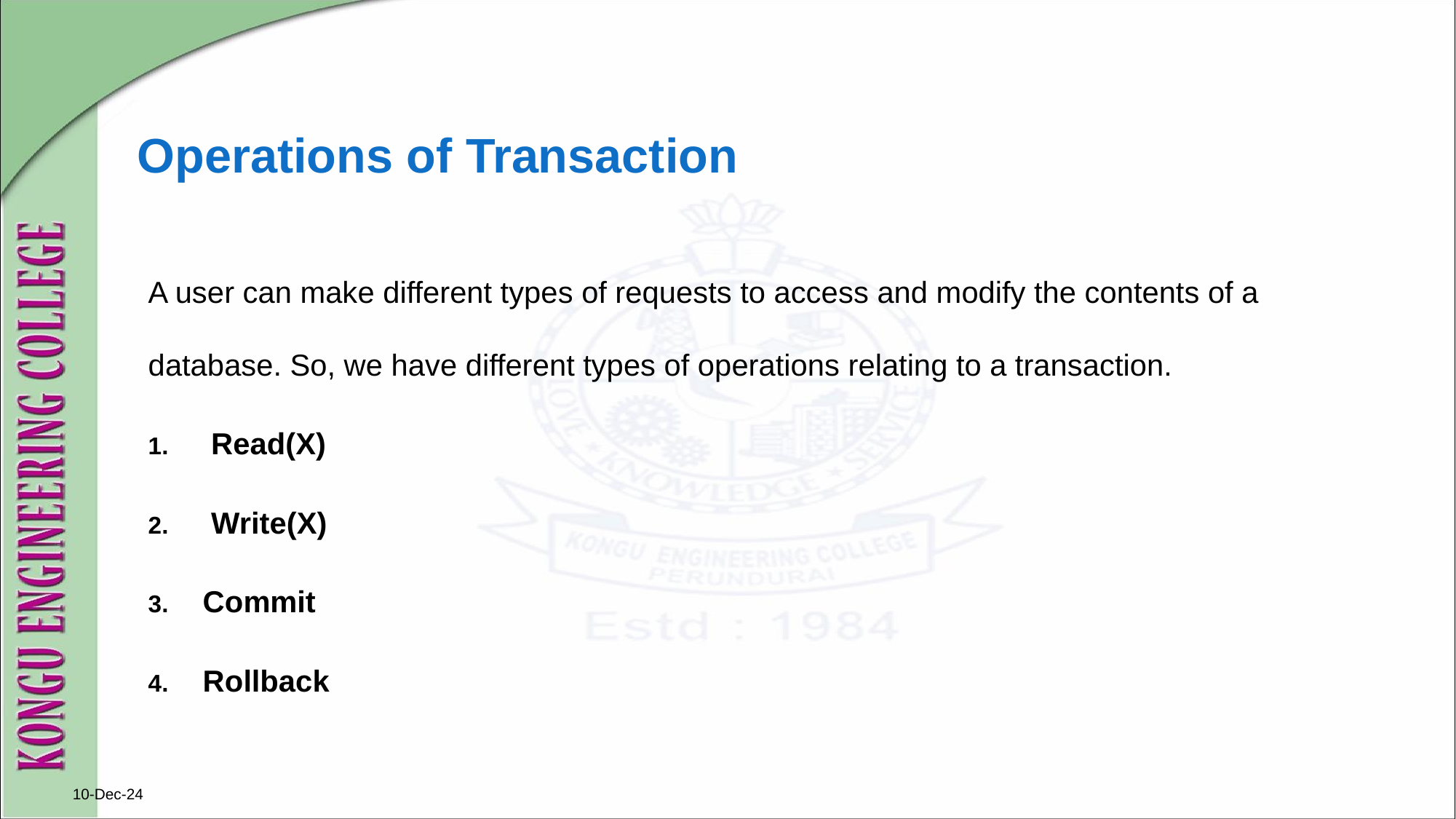

# Operations of Transaction
A user can make different types of requests to access and modify the contents of a database. So, we have different types of operations relating to a transaction.
 Read(X)
 Write(X)
Commit
Rollback
10-Dec-24